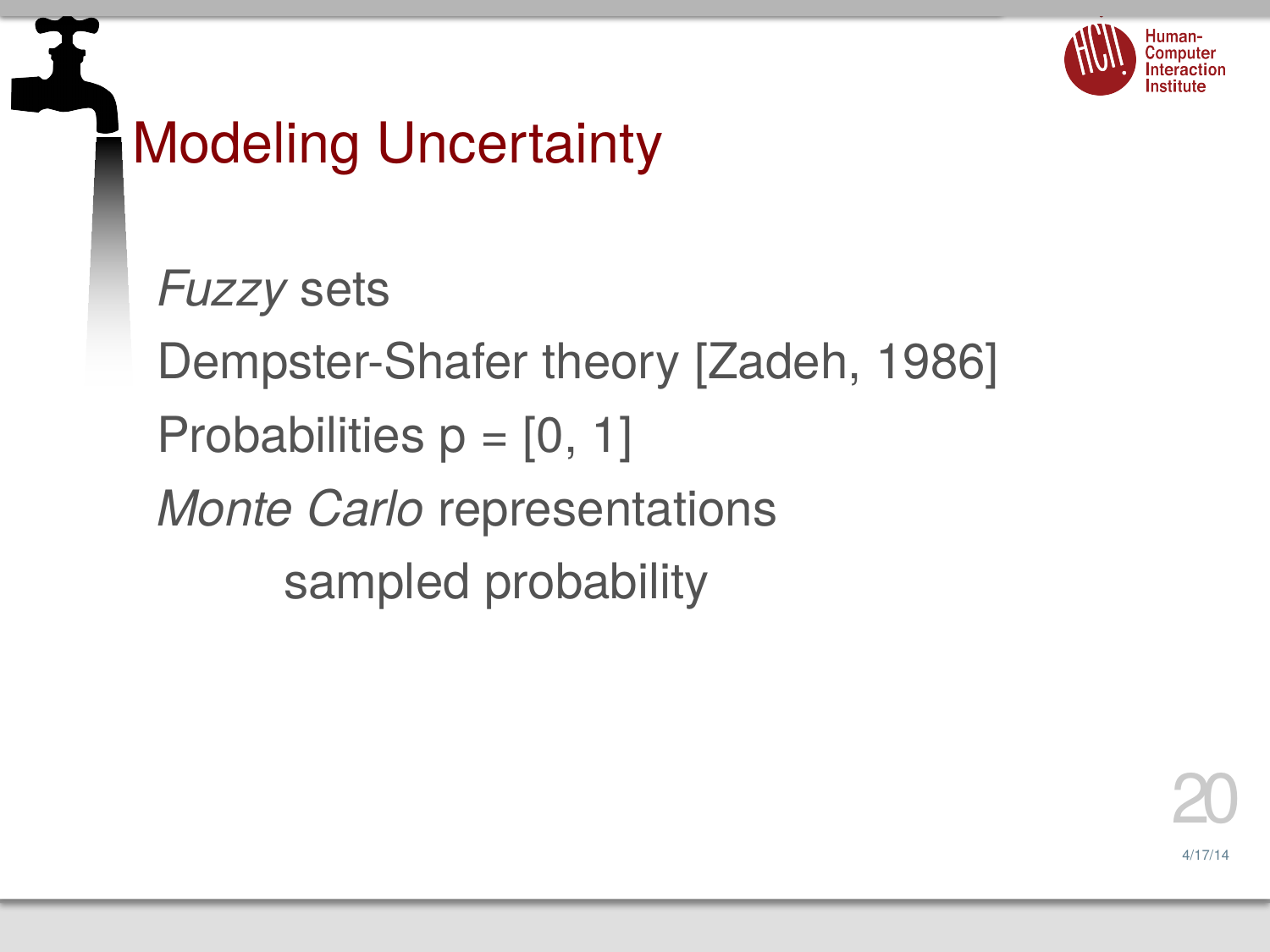

# Modeling Uncertainty
Fuzzy sets
Dempster-Shafer theory [Zadeh, 1986]
Probabilities p = [0, 1]
Monte Carlo representations
	sampled probability
20
4/17/14